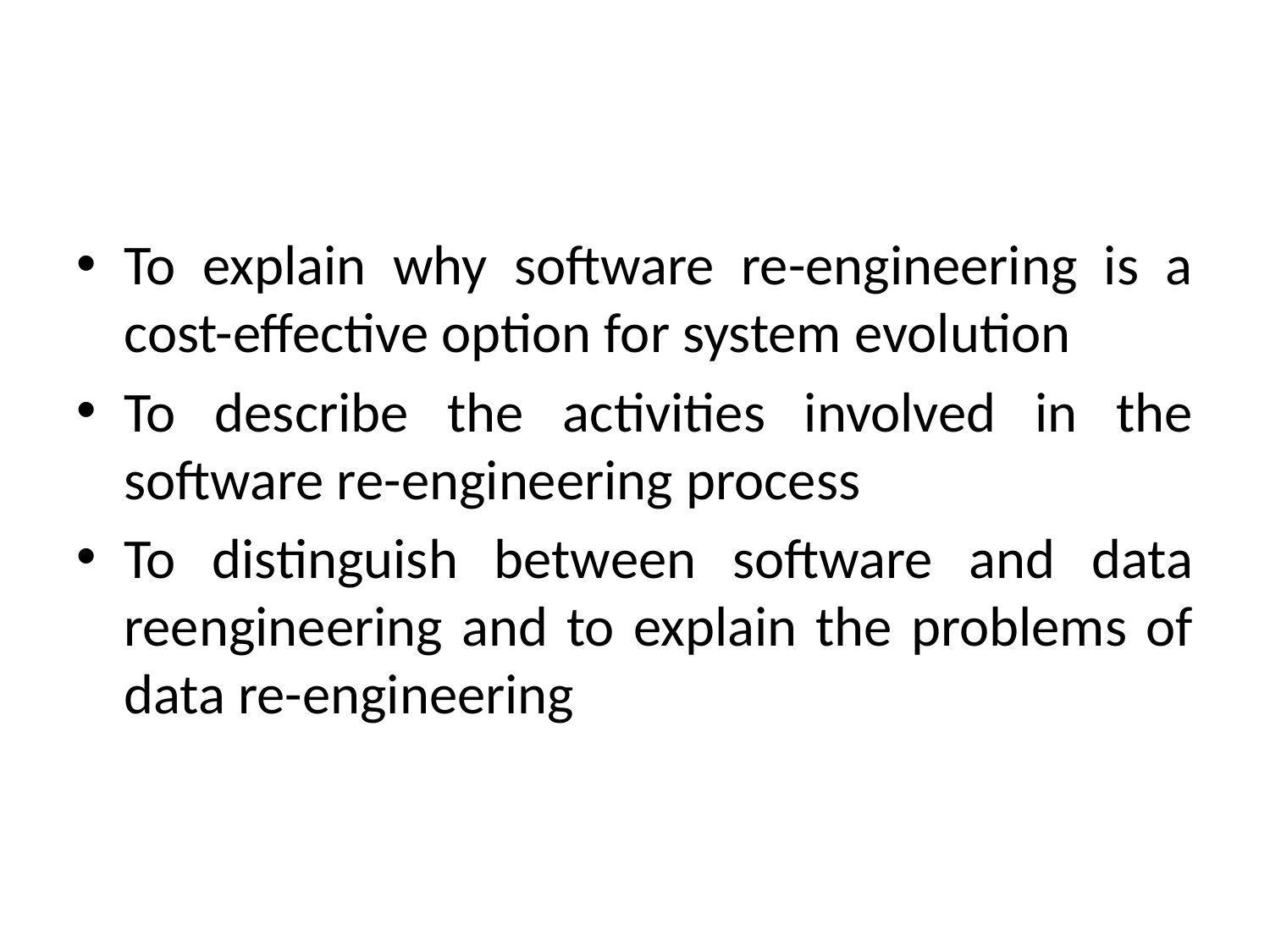

#
To explain why software re-engineering is a cost-effective option for system evolution
To describe the activities involved in the software re-engineering process
To distinguish between software and data reengineering and to explain the problems of data re-engineering